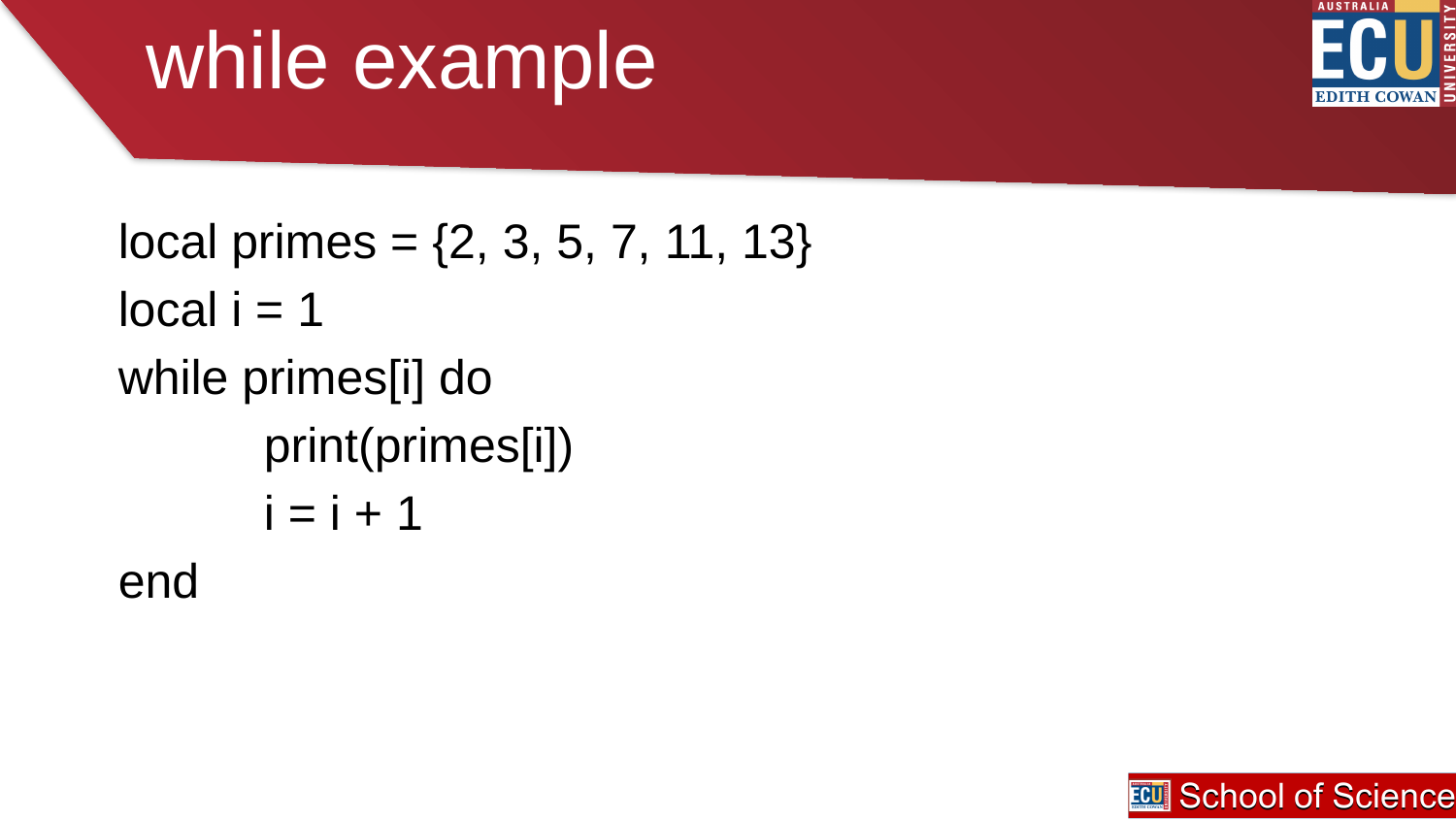

# while example
local primes = {2, 3, 5, 7, 11, 13}
local i = 1
while primes[i] do
	print(primes[i])
	i = i + 1
end